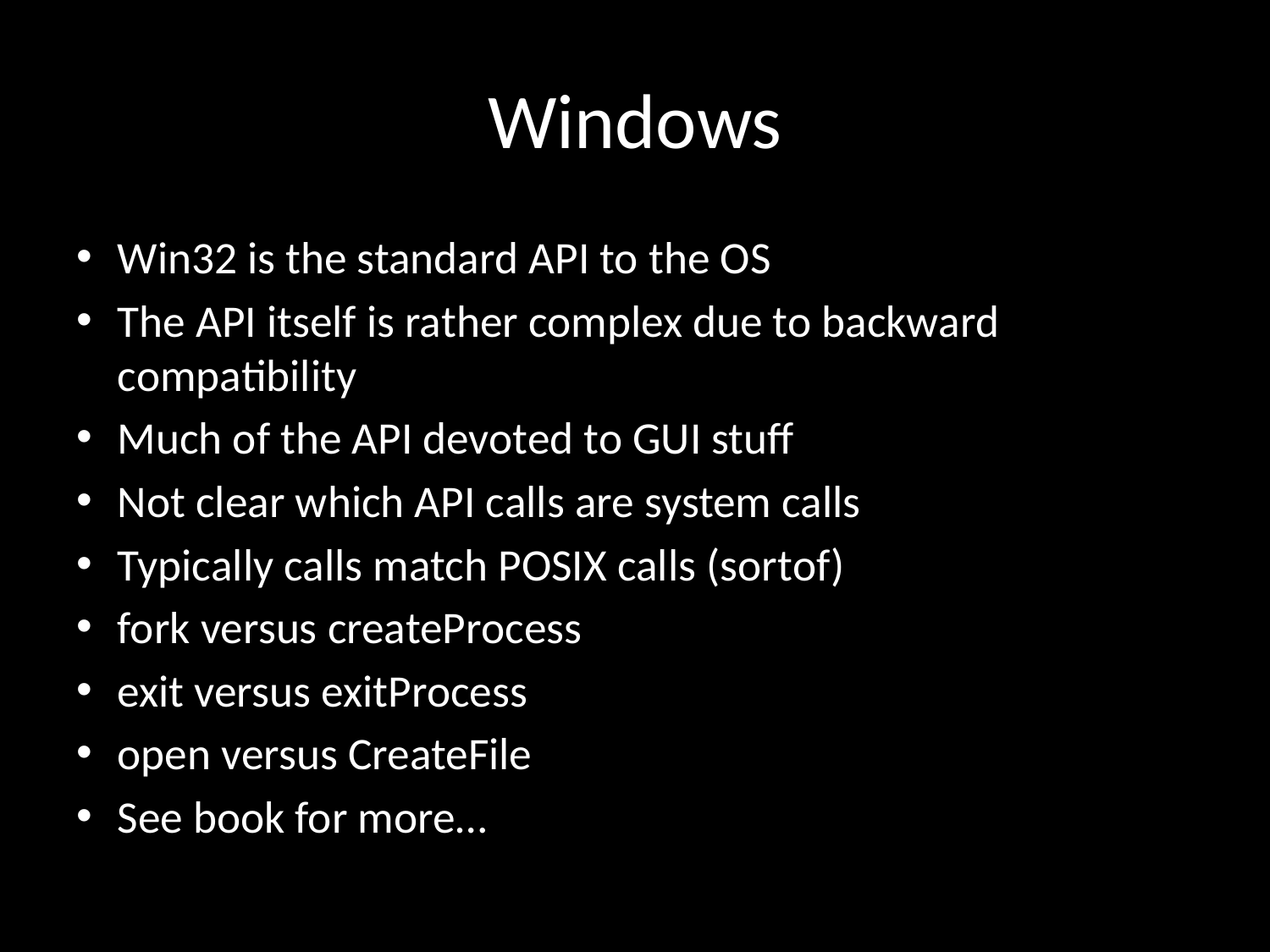

# Windows
Win32 is the standard API to the OS
The API itself is rather complex due to backward compatibility
Much of the API devoted to GUI stuff
Not clear which API calls are system calls
Typically calls match POSIX calls (sortof)
fork versus createProcess
exit versus exitProcess
open versus CreateFile
See book for more…